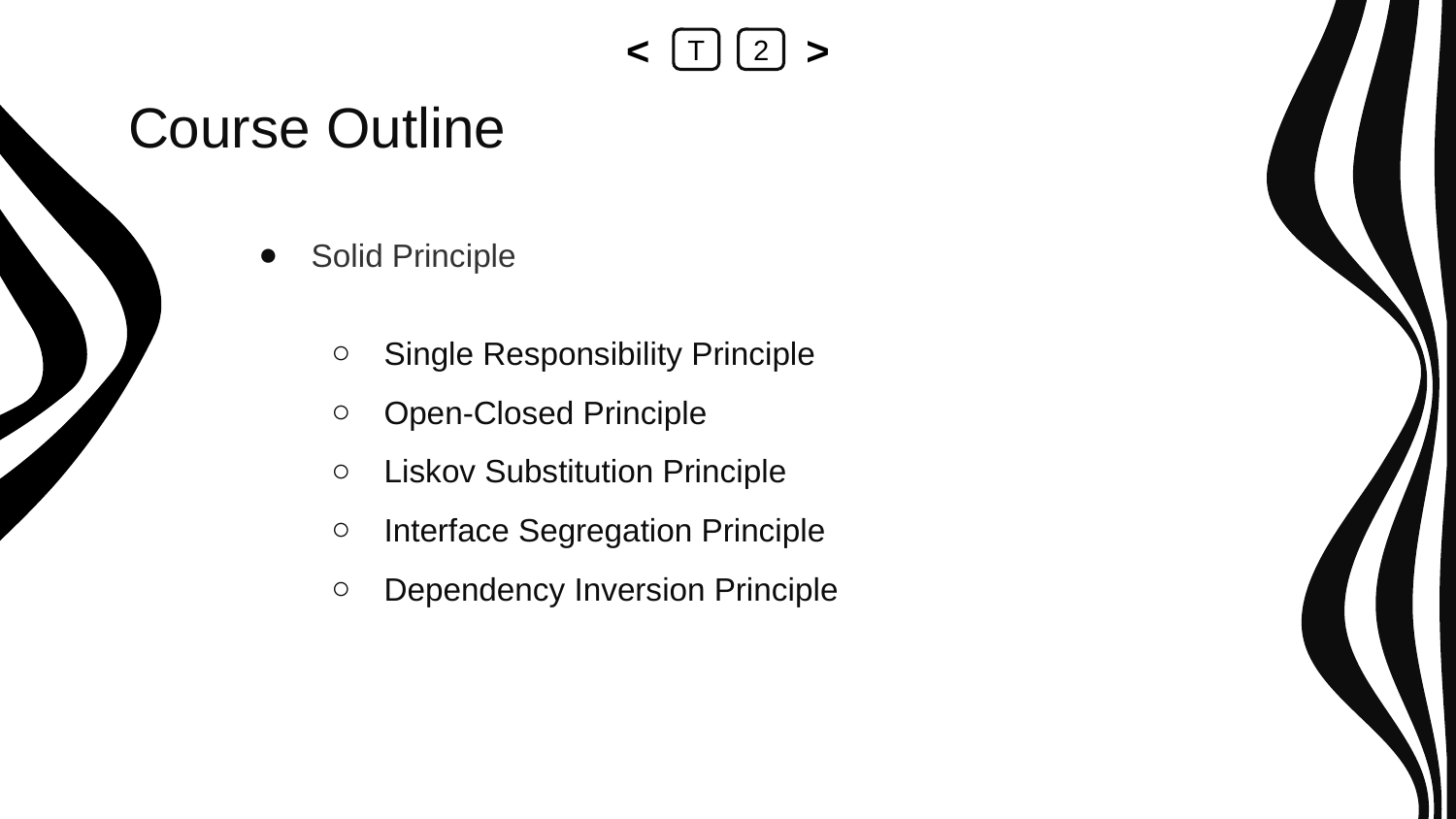

<
T
2
>
# Course Outline
Solid Principle

Single Responsibility Principle
Open-Closed Principle
Liskov Substitution Principle
Interface Segregation Principle
Dependency Inversion Principle